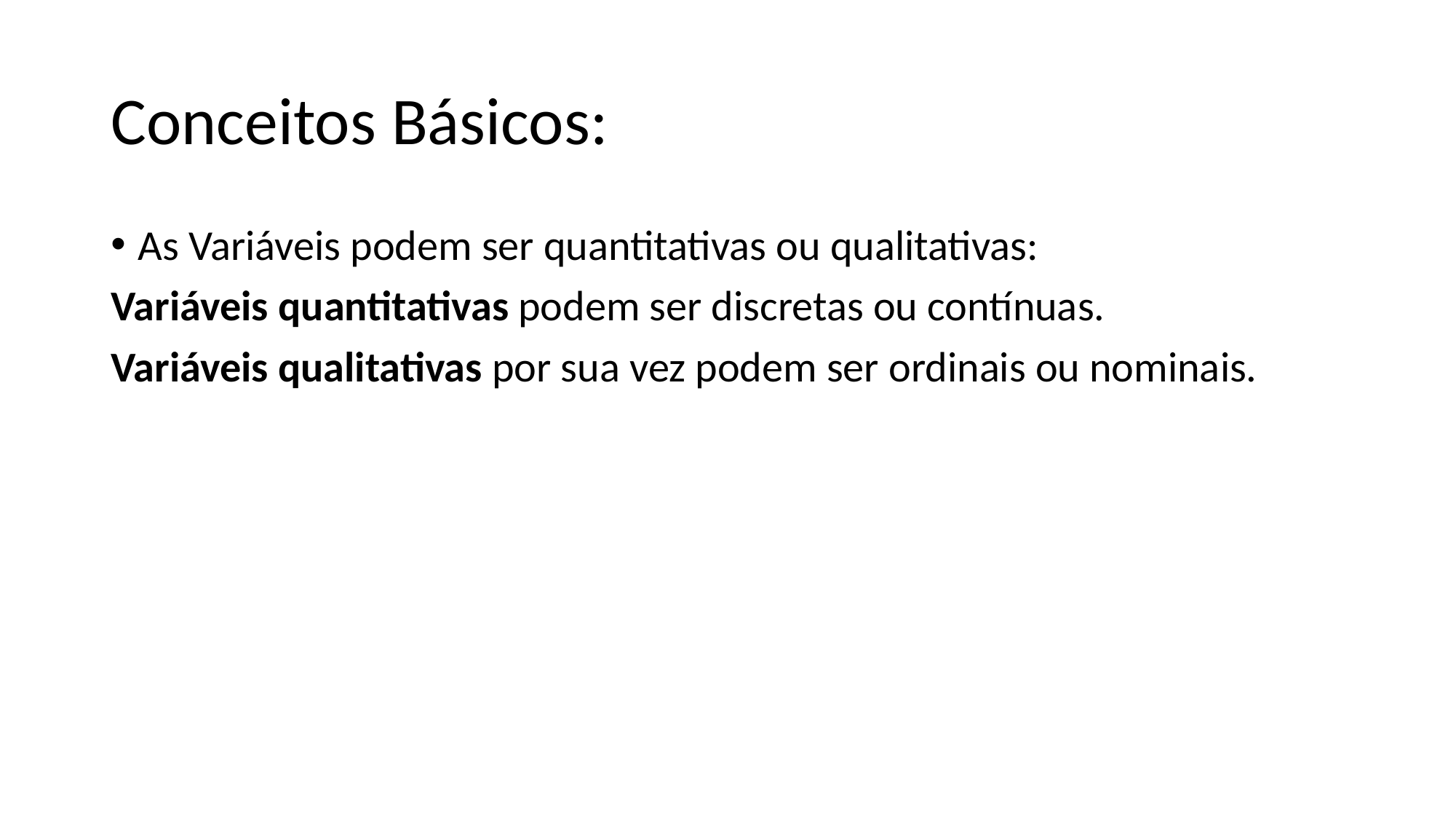

# Conceitos Básicos:
As Variáveis podem ser quantitativas ou qualitativas:
Variáveis quantitativas podem ser discretas ou contínuas.
Variáveis qualitativas por sua vez podem ser ordinais ou nominais.